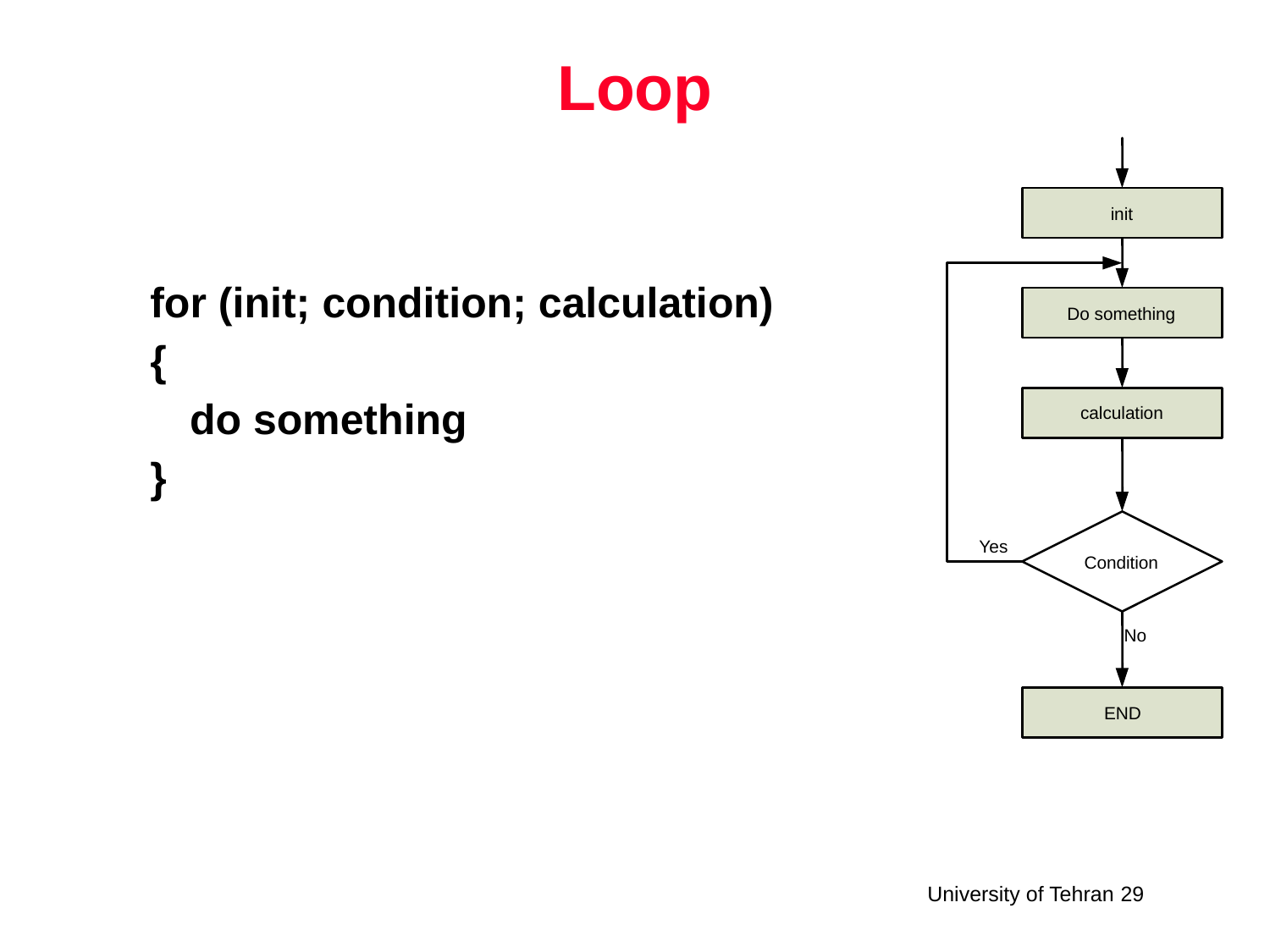

# Loop

init

Do something

Yes
Condition

No

for (init; condition; calculation)
{
	do something
}

calculation

END